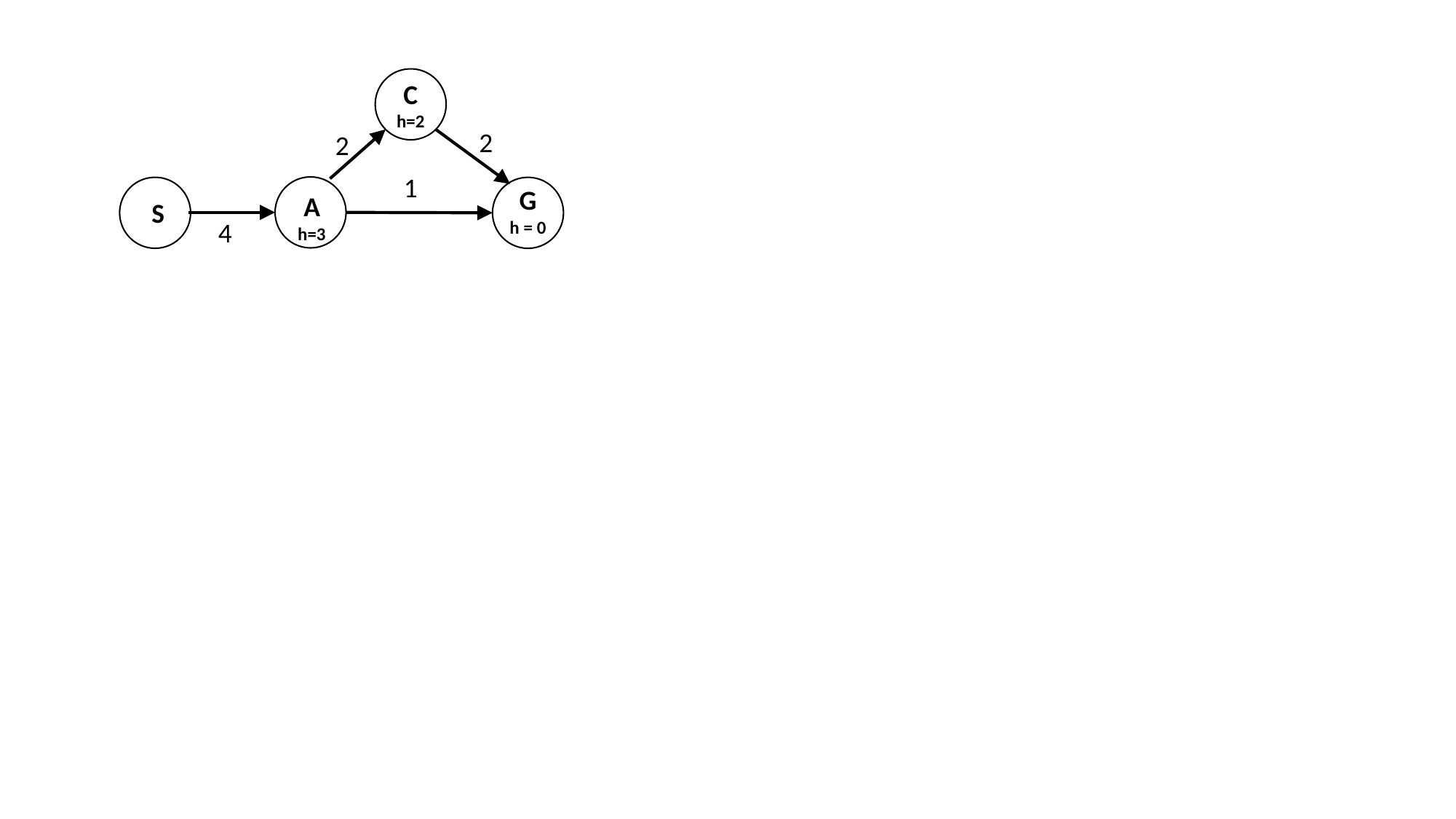

C
h=2
2
2
1

G
h = 0
A
h=3
S
4